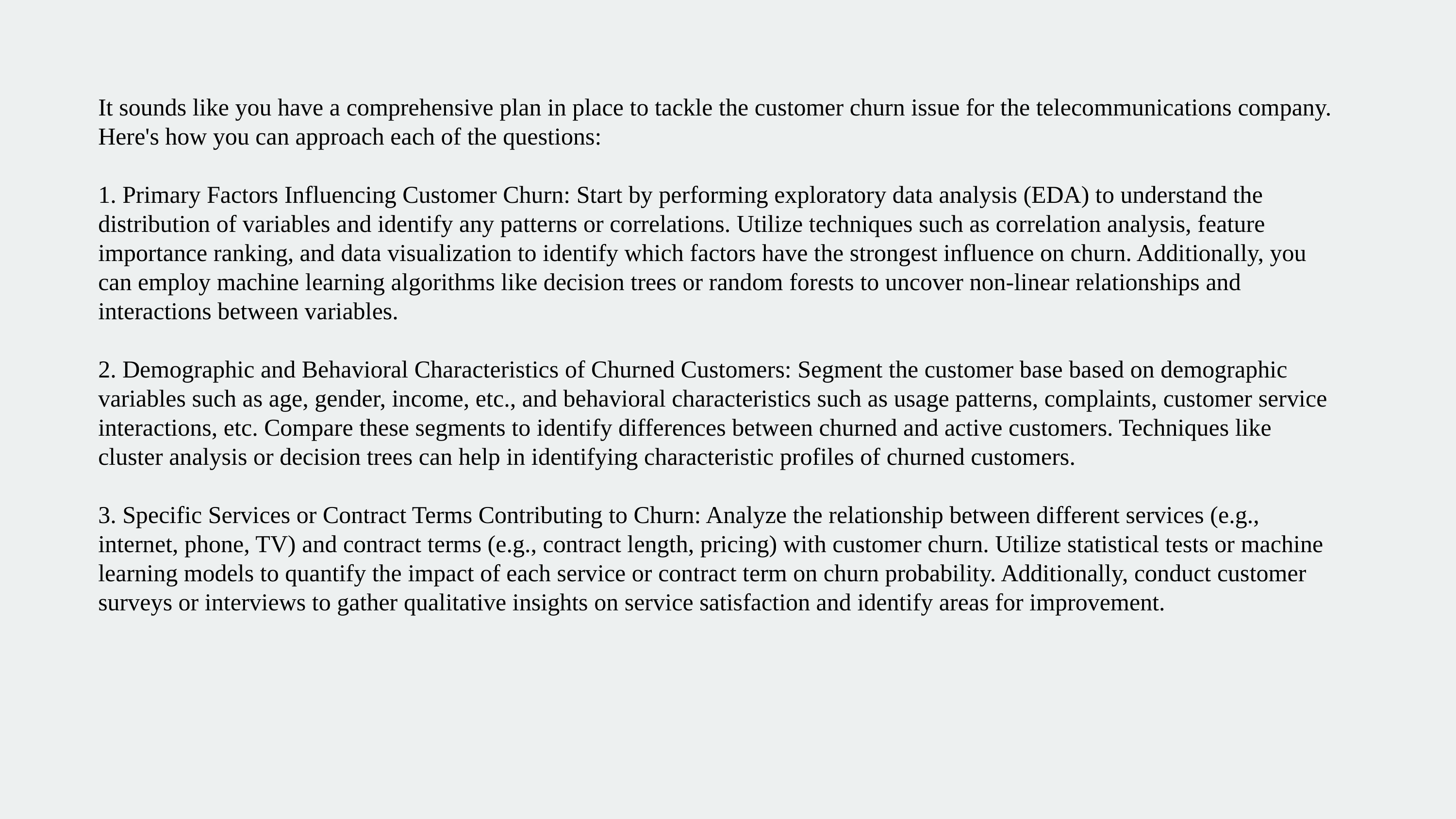

It sounds like you have a comprehensive plan in place to tackle the customer churn issue for the telecommunications company. Here's how you can approach each of the questions:

1. Primary Factors Influencing Customer Churn: Start by performing exploratory data analysis (EDA) to understand the distribution of variables and identify any patterns or correlations. Utilize techniques such as correlation analysis, feature importance ranking, and data visualization to identify which factors have the strongest influence on churn. Additionally, you can employ machine learning algorithms like decision trees or random forests to uncover non-linear relationships and interactions between variables.

2. Demographic and Behavioral Characteristics of Churned Customers: Segment the customer base based on demographic variables such as age, gender, income, etc., and behavioral characteristics such as usage patterns, complaints, customer service interactions, etc. Compare these segments to identify differences between churned and active customers. Techniques like cluster analysis or decision trees can help in identifying characteristic profiles of churned customers.

3. Specific Services or Contract Terms Contributing to Churn: Analyze the relationship between different services (e.g., internet, phone, TV) and contract terms (e.g., contract length, pricing) with customer churn. Utilize statistical tests or machine learning models to quantify the impact of each service or contract term on churn probability. Additionally, conduct customer surveys or interviews to gather qualitative insights on service satisfaction and identify areas for improvement.